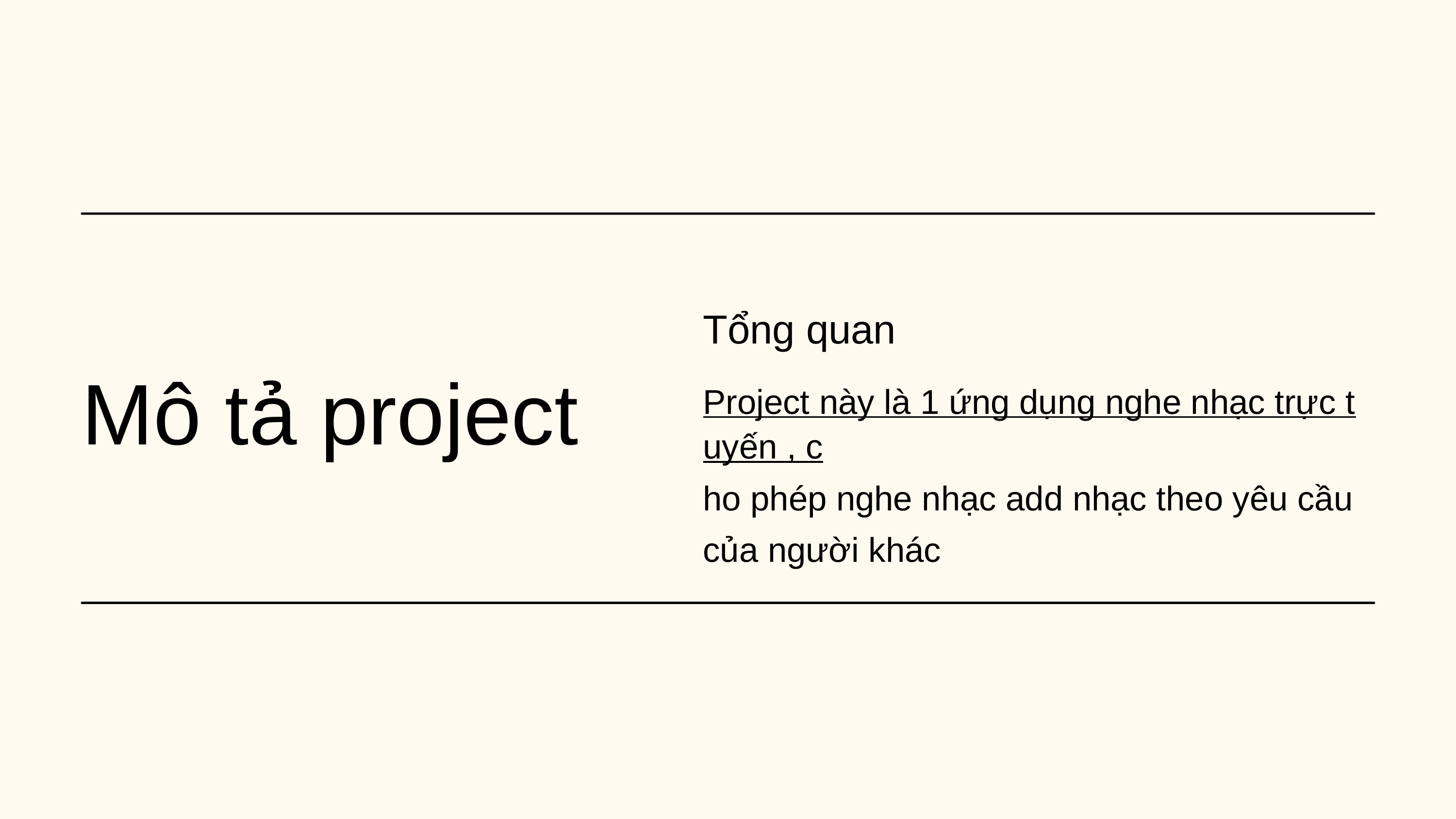

Tổng quan
Project này là 1 ứng dụng nghe nhạc trực tuyến , cho phép nghe nhạc add nhạc theo yêu cầu của người khác
Mô tả project